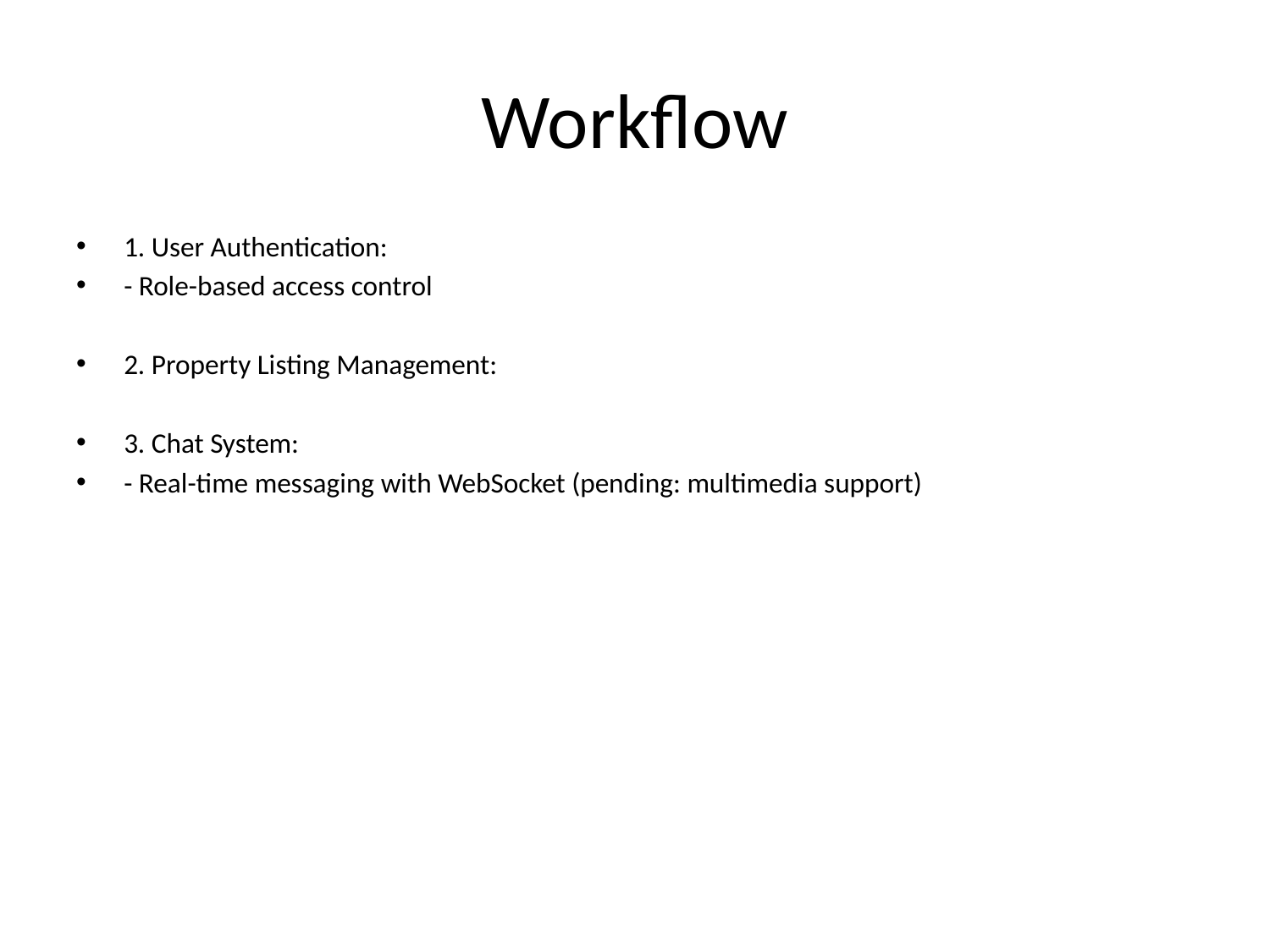

# Workflow
1. User Authentication:
- Role-based access control

2. Property Listing Management:

3. Chat System:
- Real-time messaging with WebSocket (pending: multimedia support)